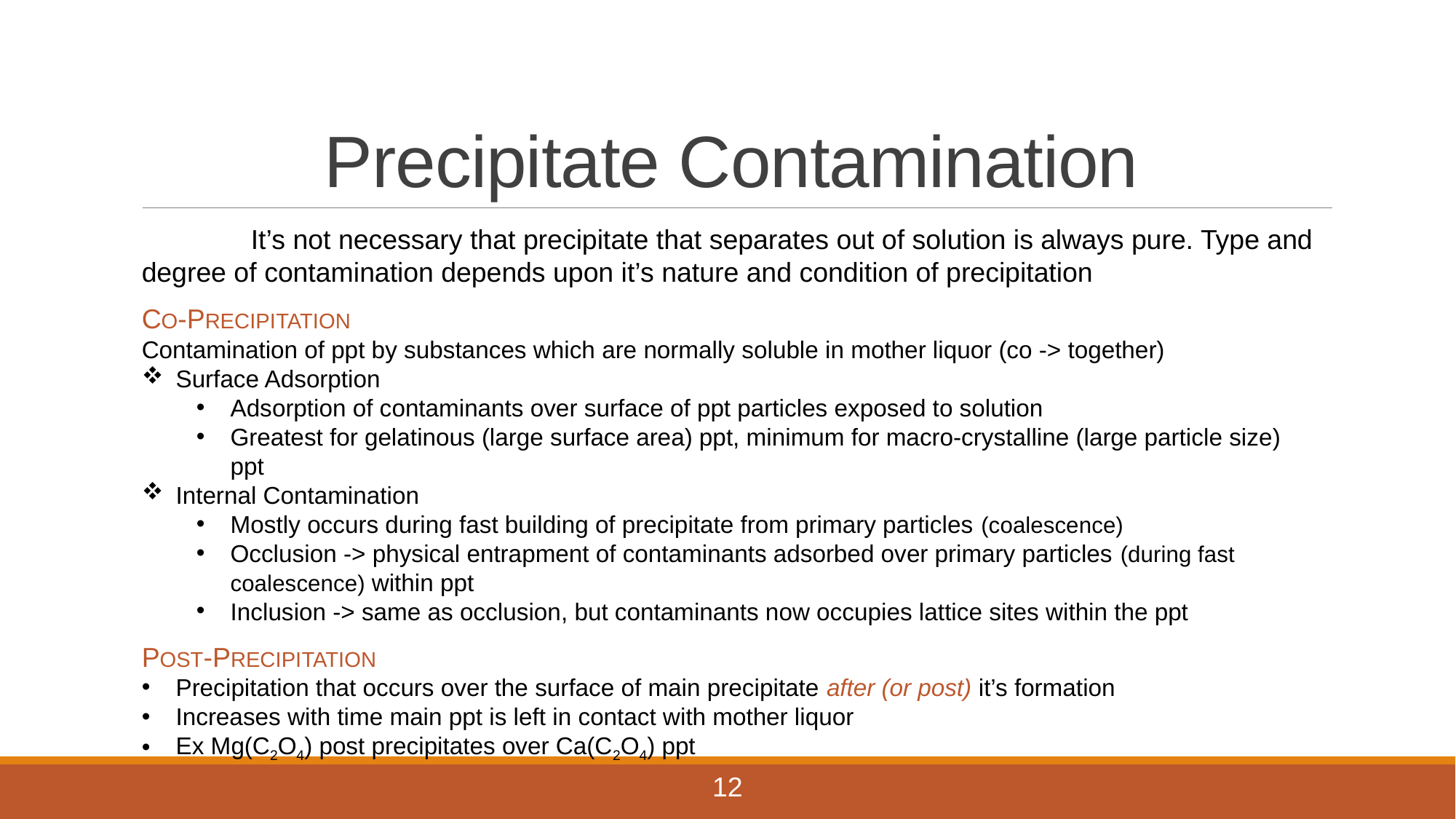

# Precipitate Contamination
	It’s not necessary that precipitate that separates out of solution is always pure. Type and degree of contamination depends upon it’s nature and condition of precipitation

CO-PRECIPITATION
Contamination of ppt by substances which are normally soluble in mother liquor (co -> together)
Surface Adsorption
Adsorption of contaminants over surface of ppt particles exposed to solution
Greatest for gelatinous (large surface area) ppt, minimum for macro-crystalline (large particle size) ppt
Internal Contamination
Mostly occurs during fast building of precipitate from primary particles (coalescence)
Occlusion -> physical entrapment of contaminants adsorbed over primary particles (during fast coalescence) within ppt
Inclusion -> same as occlusion, but contaminants now occupies lattice sites within the ppt

POST-PRECIPITATION
Precipitation that occurs over the surface of main precipitate after (or post) it’s formation
Increases with time main ppt is left in contact with mother liquor
Ex Mg(C2O4) post precipitates over Ca(C2O4) ppt
12